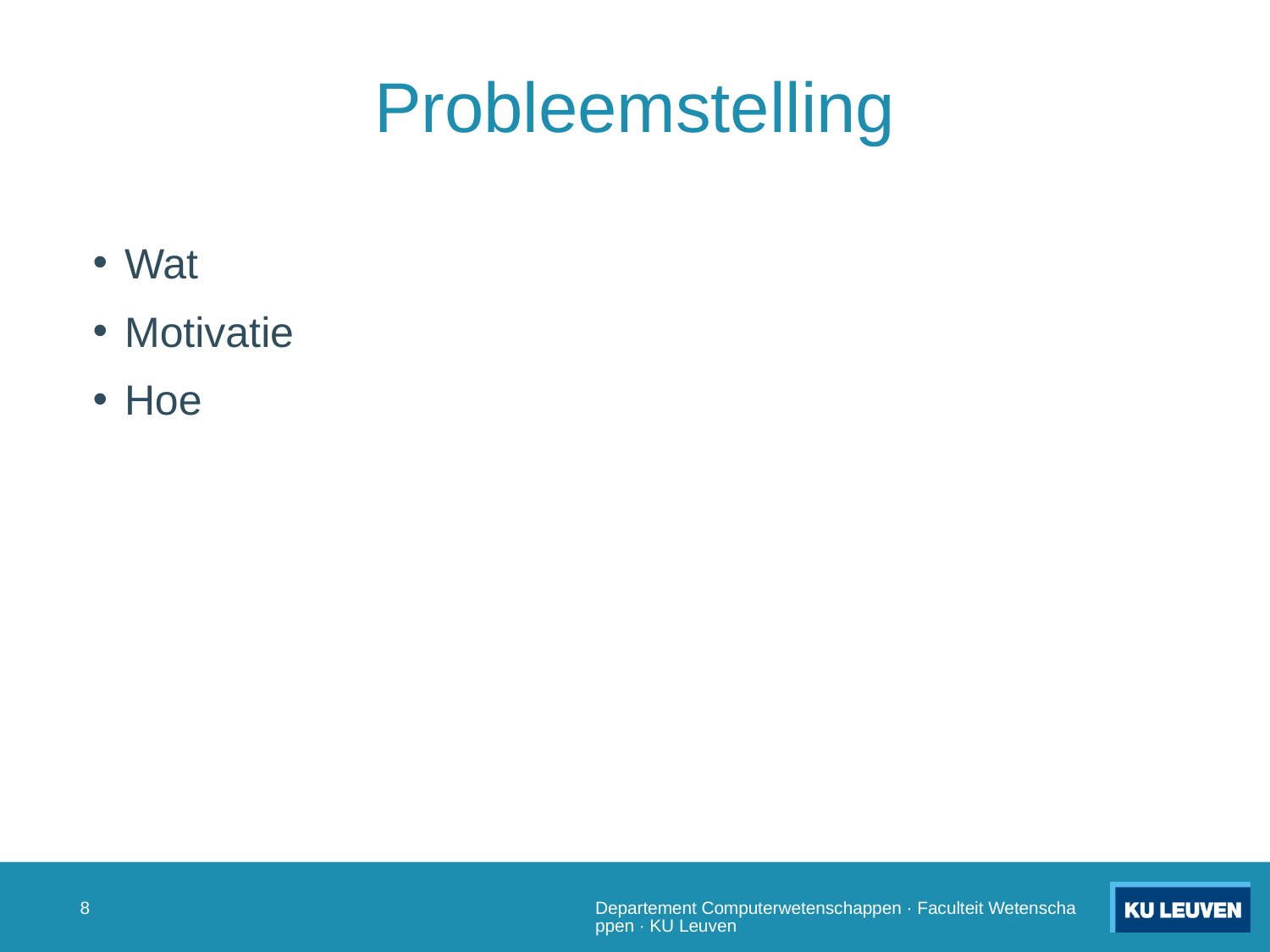

# Probleemstelling
Wat
Motivatie
Hoe
8
Departement Computerwetenschappen · Faculteit Wetenschappen · KU Leuven